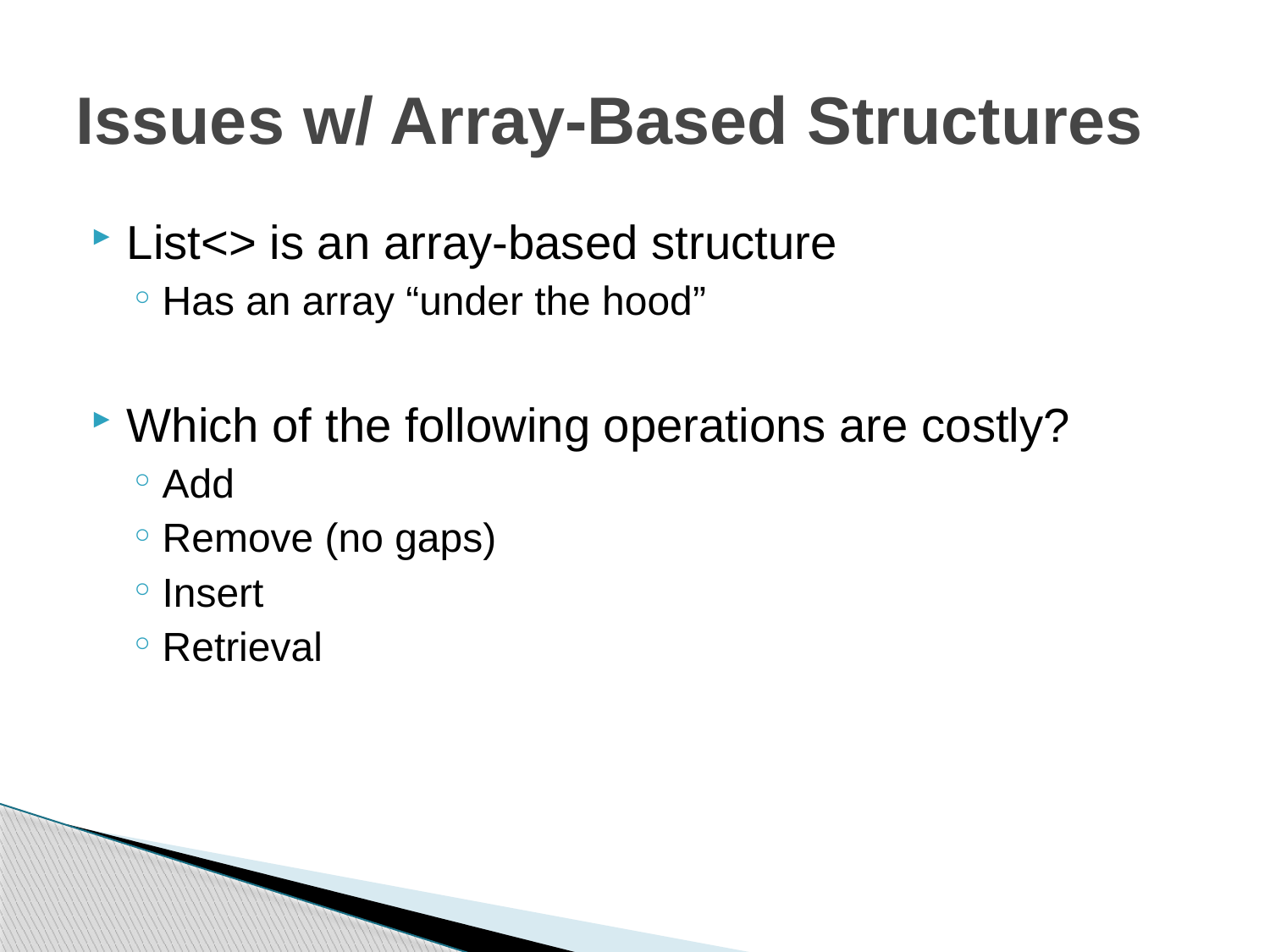

# Issues w/ Array-Based Structures
List<> is an array-based structure
Has an array “under the hood”

Which of the following operations are costly?
Add
Remove (no gaps)
Insert
Retrieval